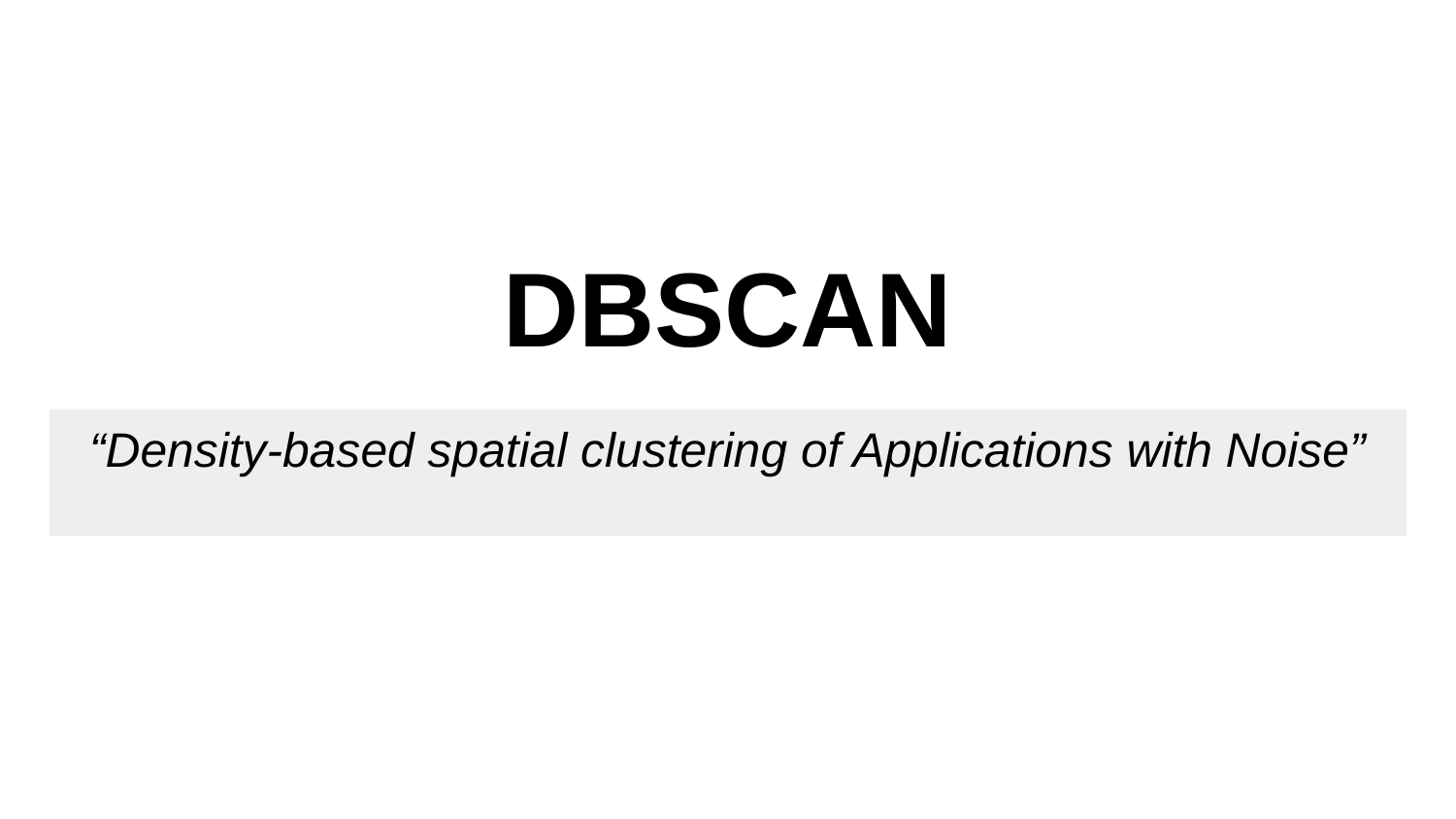

# DBSCAN
“Density-based spatial clustering of Applications with Noise”